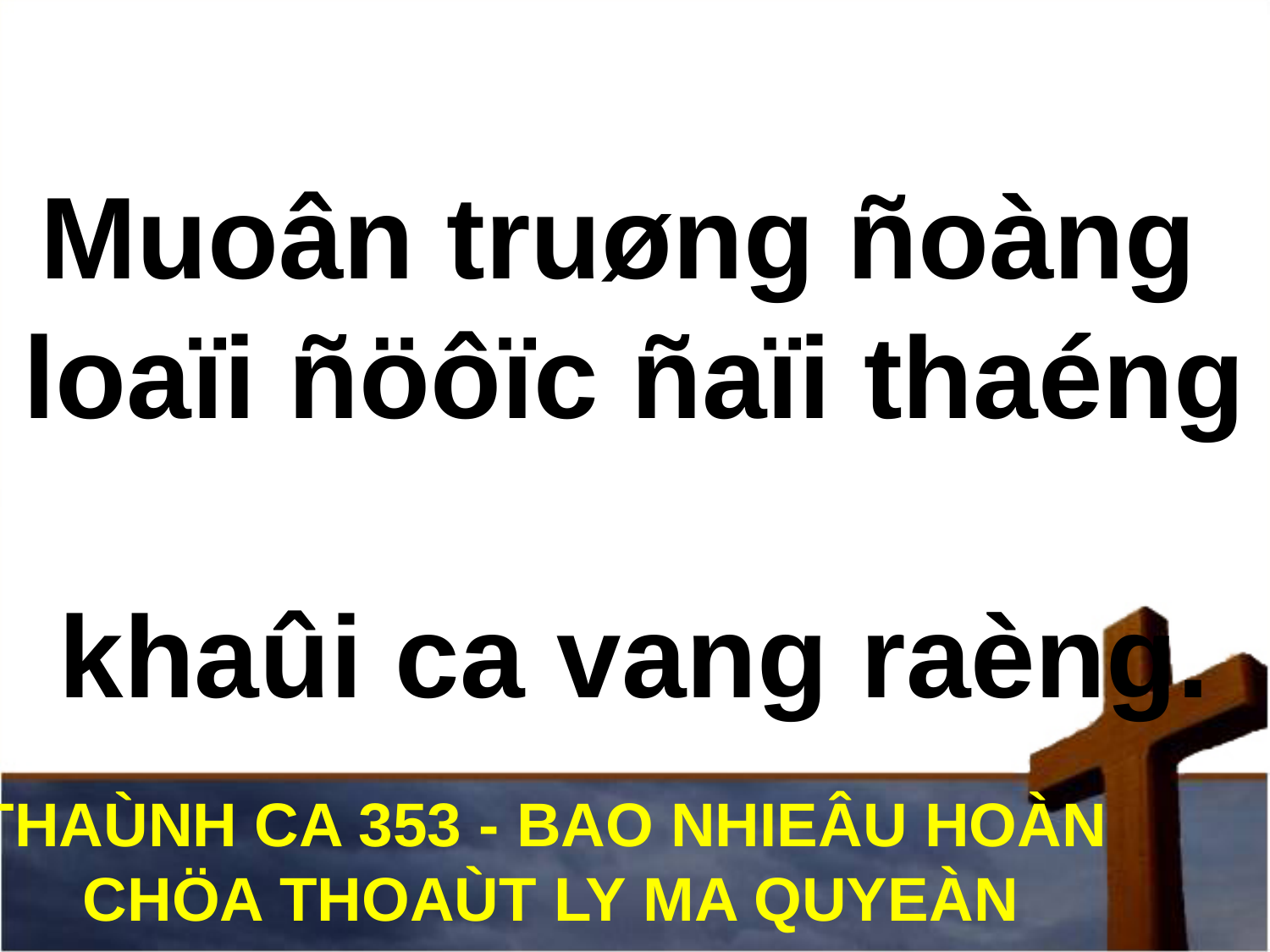

Muoân truøng ñoàng
loaïi ñöôïc ñaïi thaéng
khaûi ca vang raèng.
THAÙNH CA 353 - BAO NHIEÂU HOÀN
CHÖA THOAÙT LY MA QUYEÀN